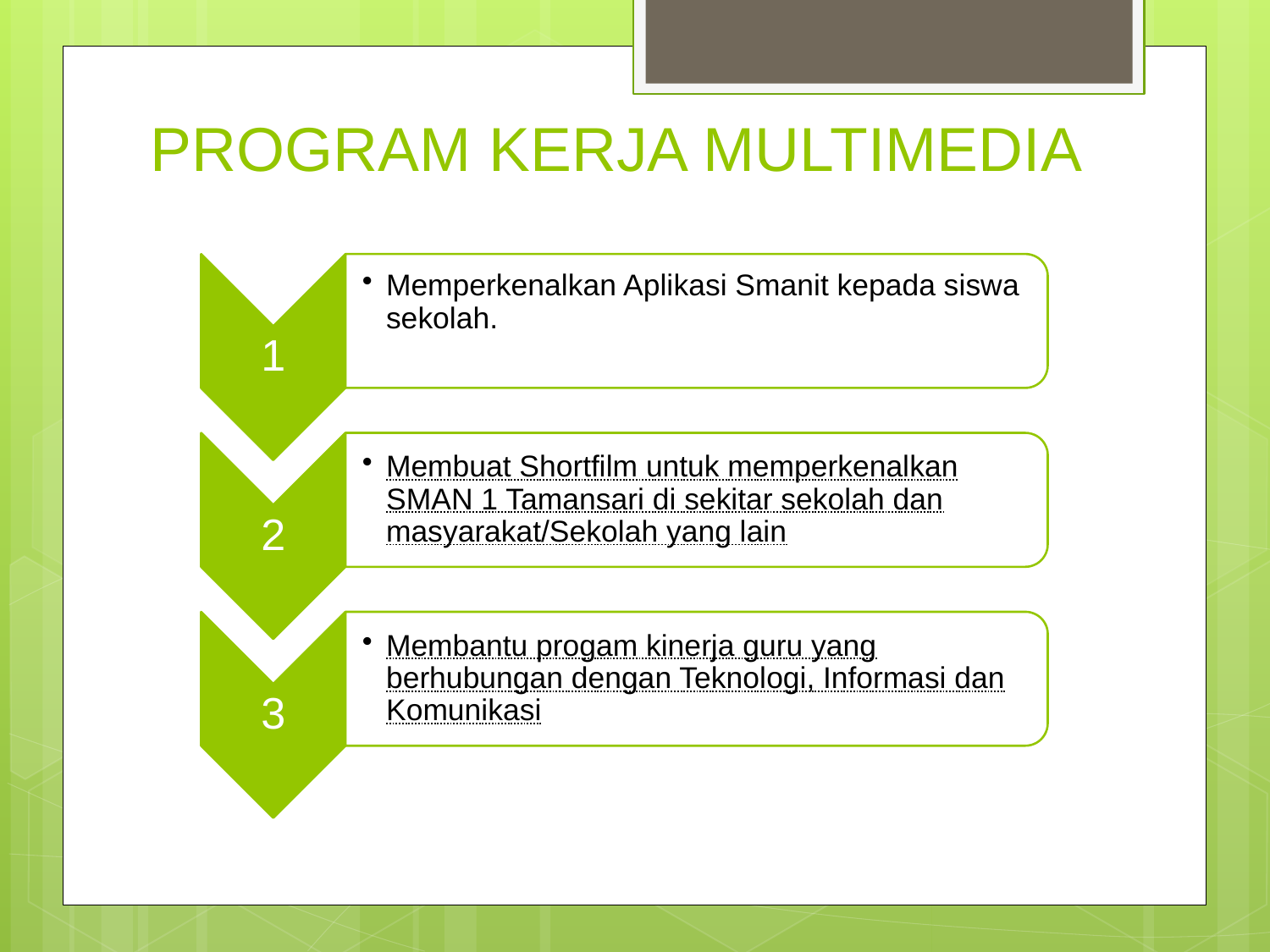

# PROGRAM KERJA MULTIMEDIA
1
Memperkenalkan Aplikasi Smanit kepada siswa sekolah.

2
Membuat Shortfilm untuk memperkenalkan SMAN 1 Tamansari di sekitar sekolah dan masyarakat/Sekolah yang lain
3
Membantu progam kinerja guru yang berhubungan dengan Teknologi, Informasi dan Komunikasi